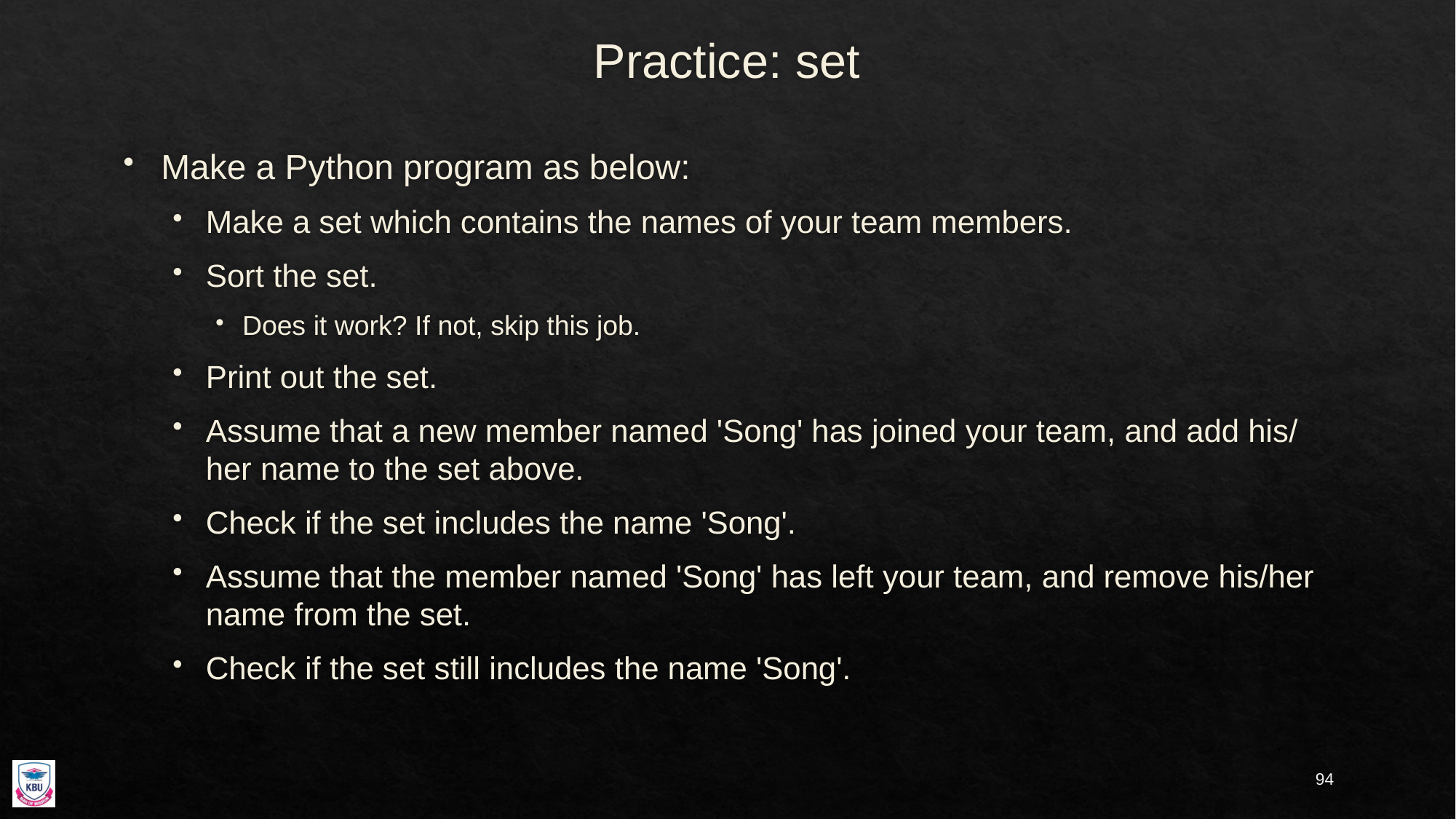

# Practice: set
Make a Python program as below:
Make a set which contains the names of your team members.
Sort the set.
Does it work? If not, skip this job.
Print out the set.
Assume that a new member named 'Song' has joined your team, and add his/her name to the set above.
Check if the set includes the name 'Song'.
Assume that the member named 'Song' has left your team, and remove his/her name from the set.
Check if the set still includes the name 'Song'.
94